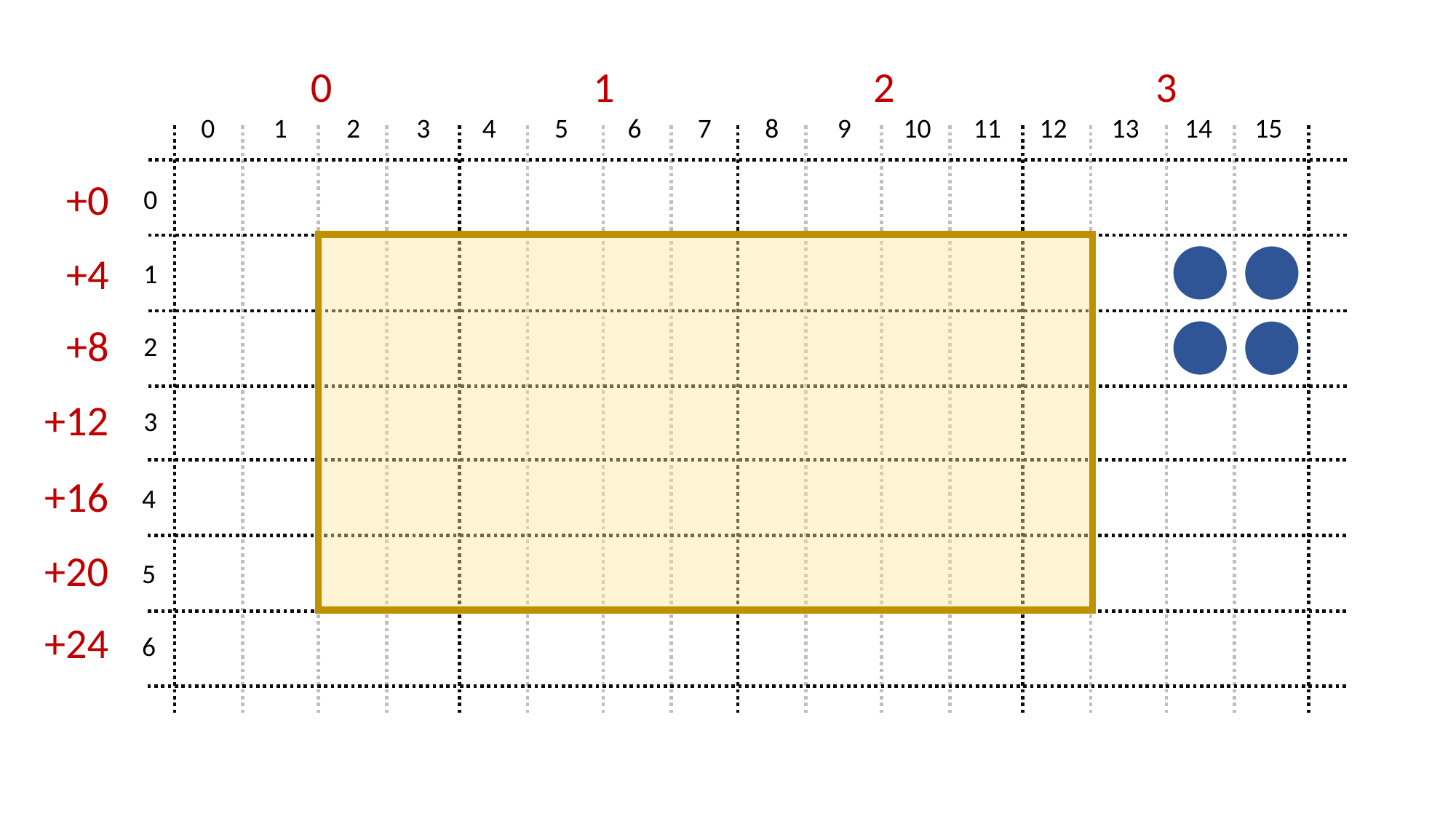

0
1
2
3
0
1
2
3
4
5
6
7
8
9
10
11
12
13
14
15
+0
0

+4

1
+8

2
+12
3
+16
4
+20
5
+24
6